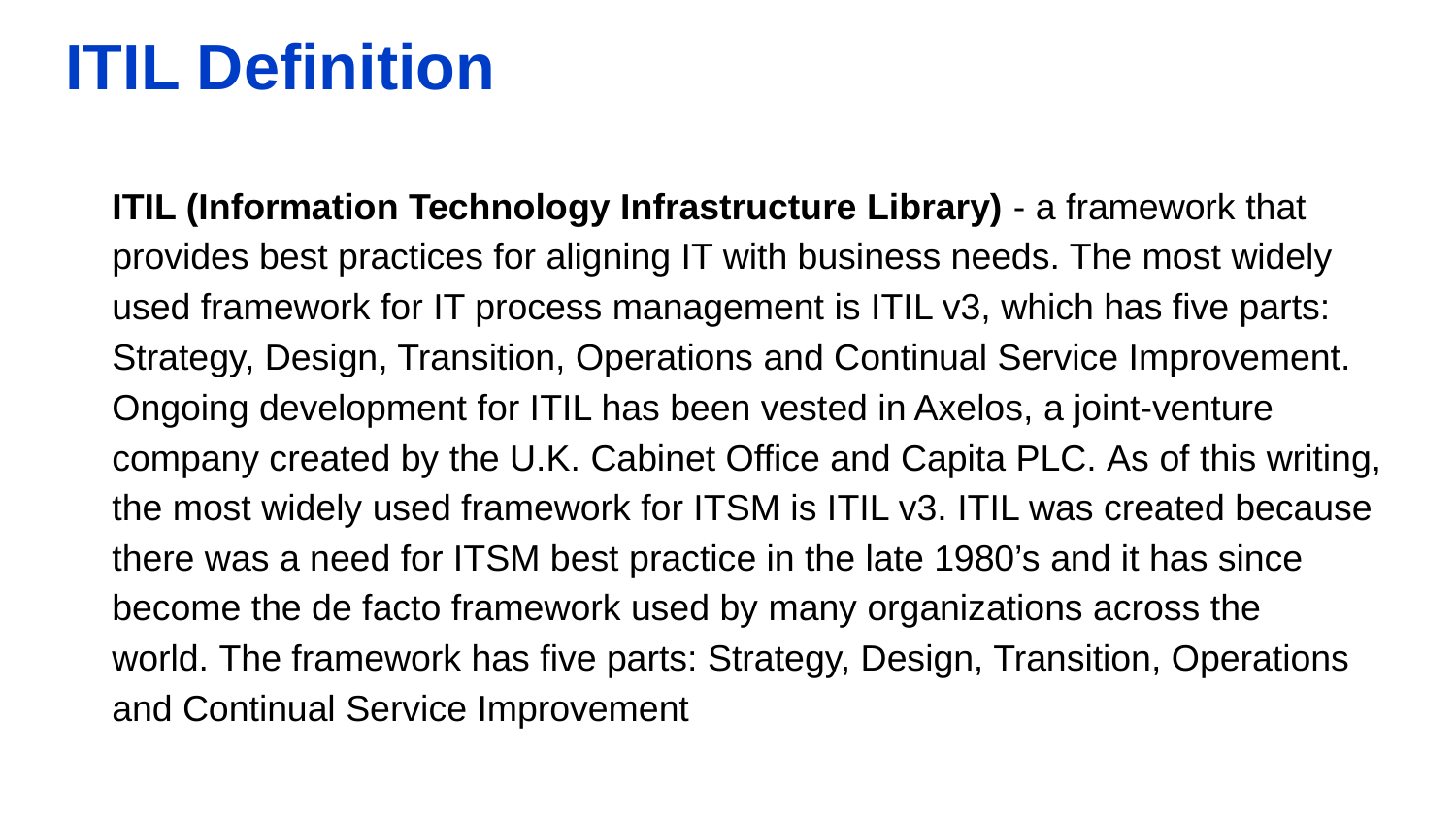

# ITIL Definition
ITIL (Information Technology Infrastructure Library) - a framework that provides best practices for aligning IT with business needs. The most widely used framework for IT process management is ITIL v3, which has five parts: Strategy, Design, Transition, Operations and Continual Service Improvement. Ongoing development for ITIL has been vested in Axelos, a joint-venture company created by the U.K. Cabinet Office and Capita PLC. As of this writing, the most widely used framework for ITSM is ITIL v3. ITIL was created because there was a need for ITSM best practice in the late 1980’s and it has since become the de facto framework used by many organizations across the world. The framework has five parts: Strategy, Design, Transition, Operations and Continual Service Improvement